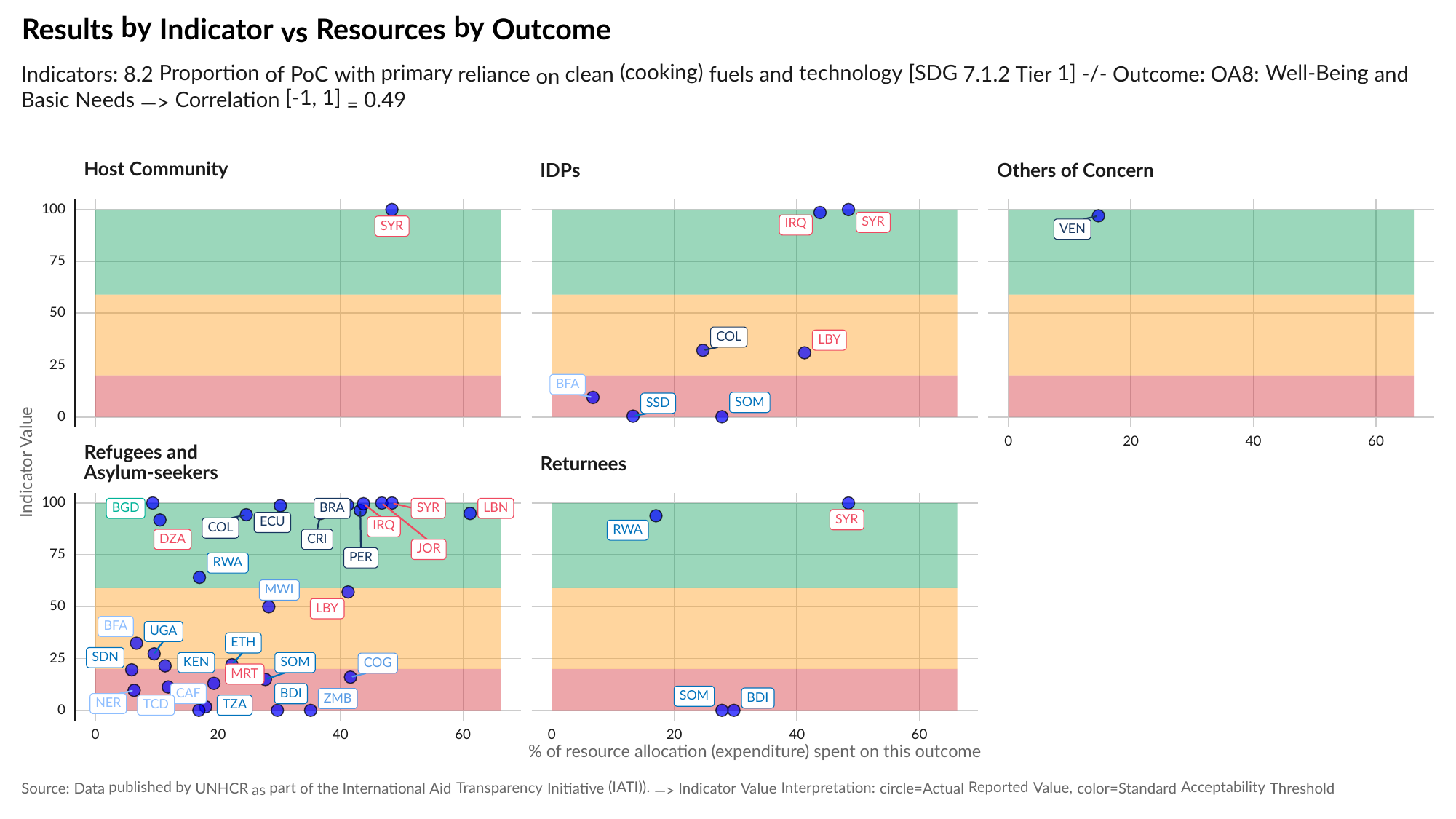

by
by
Results
Indicator
Outcome
Resources
vs
(cooking)
technology
Well-Being
[SDG
1]
Proportion
primary
-/-
Indicators:
with
reliance
clean
fuels
and
and
Tier
of
8.2
PoC
Outcome:
OA8:
7.1.2
on
[-1,
1]
Needs
Correlation
Basic
0.49
—>
=
Host Community
Others of Concern
IDPs

100

SYR
IRQ

SYR
VEN
75

50

COL
LBY

25

BFA

SOM
SSD

0

60
0
20
40
Refugees and
Indicator Value
Returnees
Asylum-seekers

100

SYR
BGD

BRA
LBN

SYR

ECU

IRQ
COL
RWA

CRI
DZA

JOR

75

PER

RWA

MWI

50
LBY

BFA
UGA

ETH

SDN

25
SOM
KEN
COG

MRT

CAF
BDI

SOM
BDI

ZMB

NER
TCD
TZA

0

60
60
0
20
40
0
20
40
% of resource allocation (expenditure) spent on this outcome
(IATI)).
published
by
Reported
Acceptability
Interpretation:
Transparency
Value,
part
the
International
Indicator
Value
circle=Actual
color=Standard
Threshold
Aid
Initiative
of
UNHCR
Source:
Data
as
—>